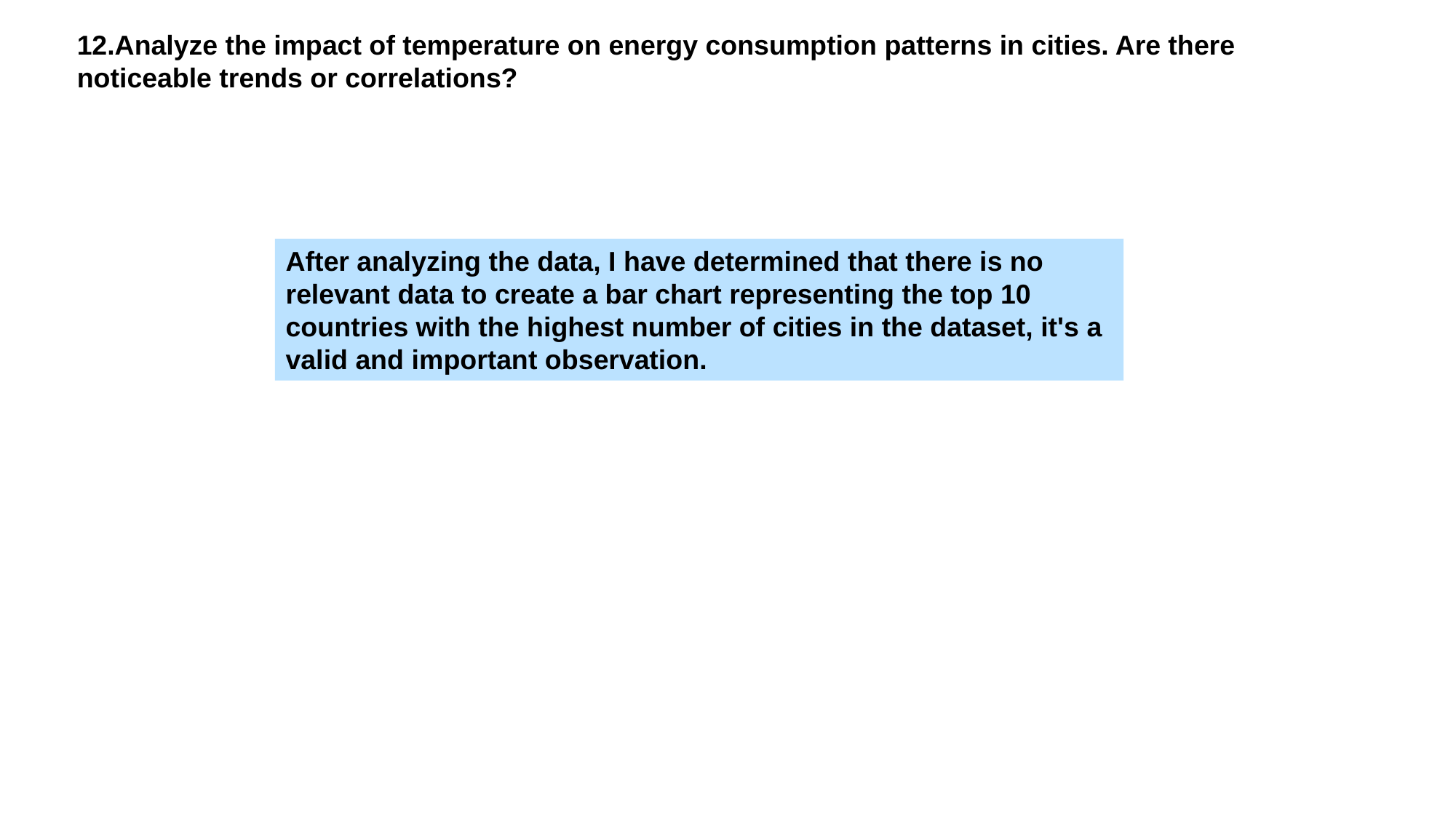

12.Analyze the impact of temperature on energy consumption patterns in cities. Are there noticeable trends or correlations?

After analyzing the data, I have determined that there is no relevant data to create a bar chart representing the top 10 countries with the highest number of cities in the dataset, it's a valid and important observation.